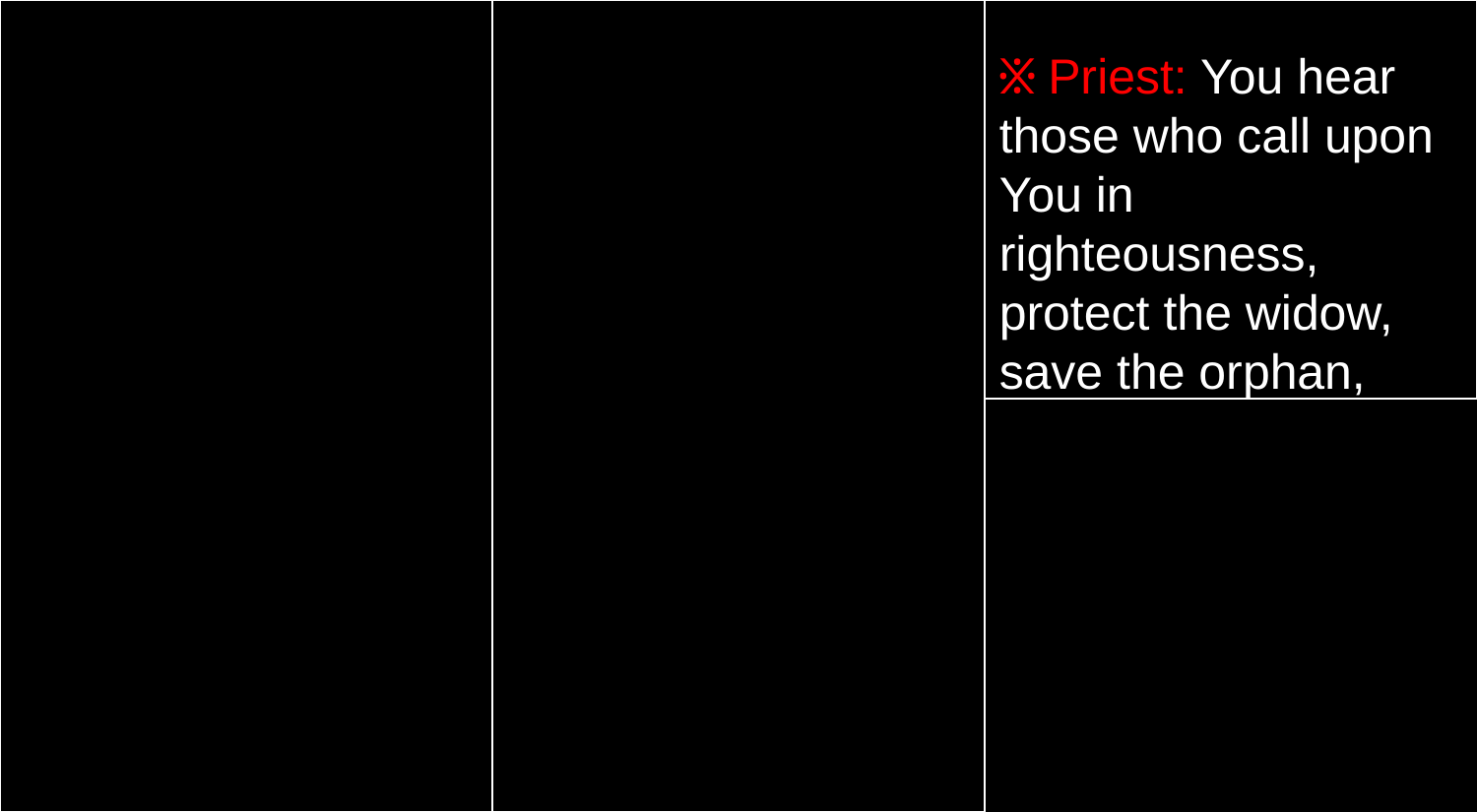

፠ Priest: You hear those who call upon You in righteousness, protect the widow, save the orphan,